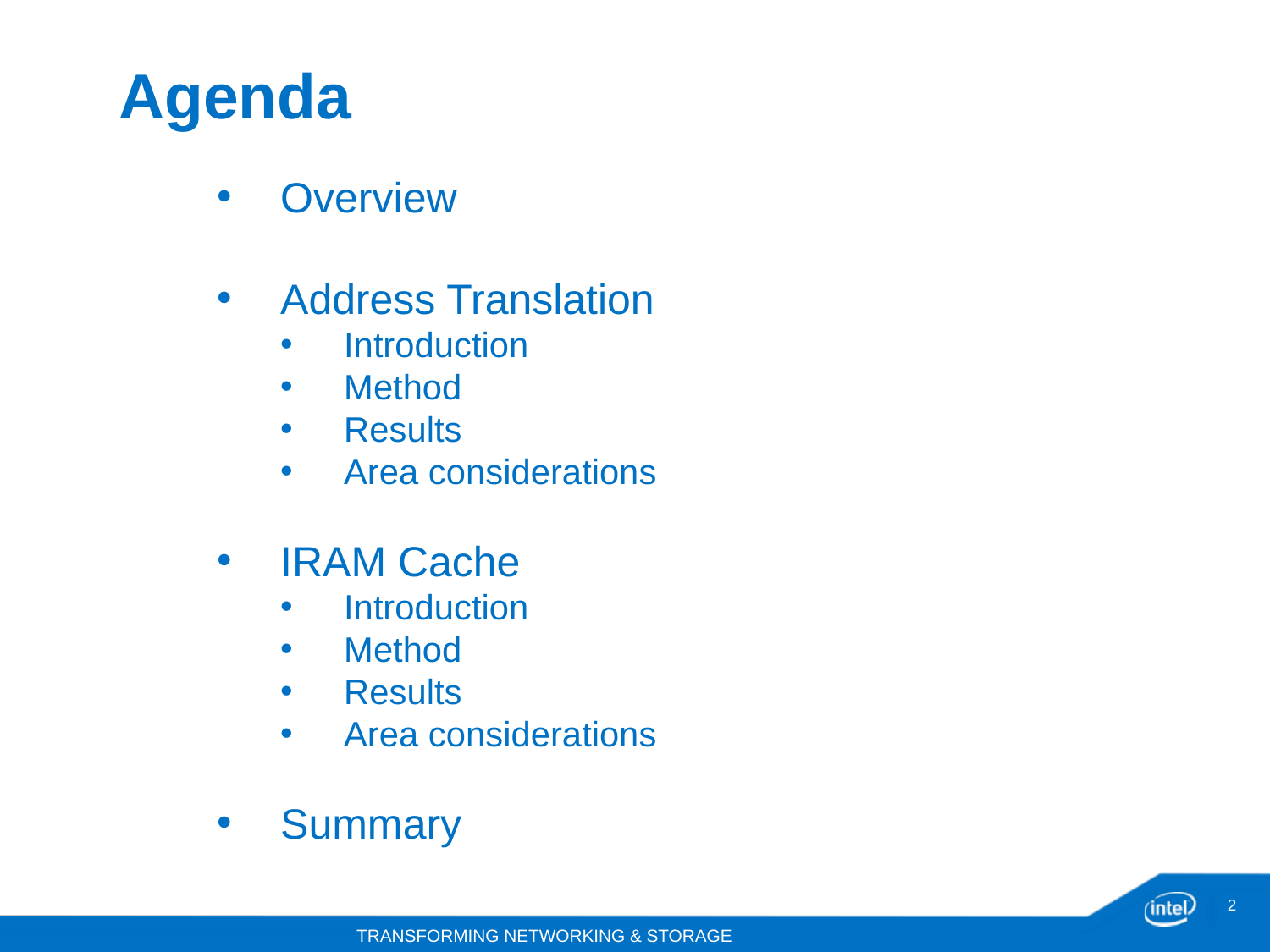

# Agenda
Overview

Address Translation
Introduction
Method
Results
Area considerations

IRAM Cache
Introduction
Method
Results
Area considerations

Summary